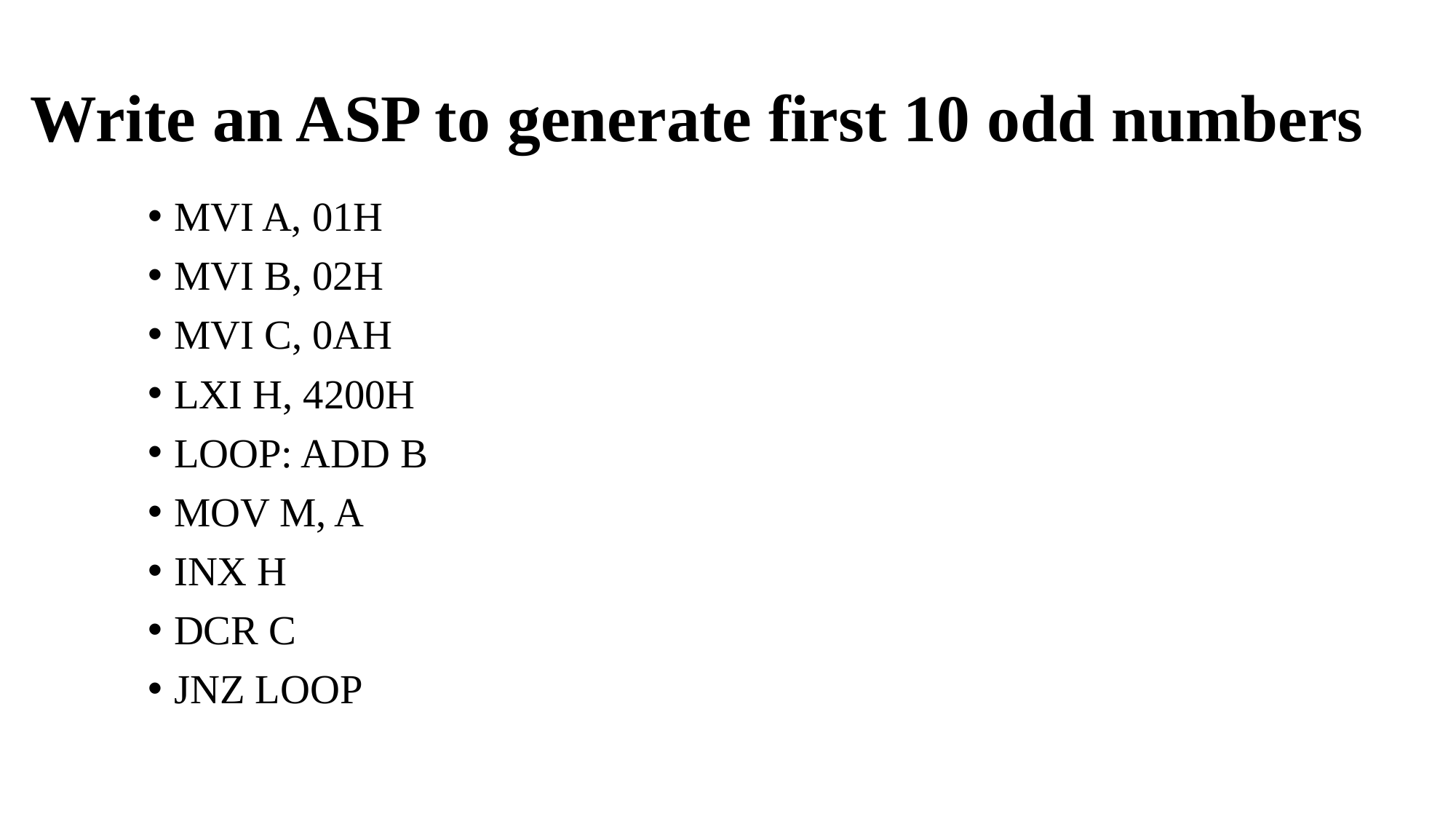

# Write an ASP to generate first 10 odd numbers
MVI A, 01H
MVI B, 02H
MVI C, 0AH
LXI H, 4200H
LOOP: ADD B
MOV M, A
INX H
DCR C
JNZ LOOP